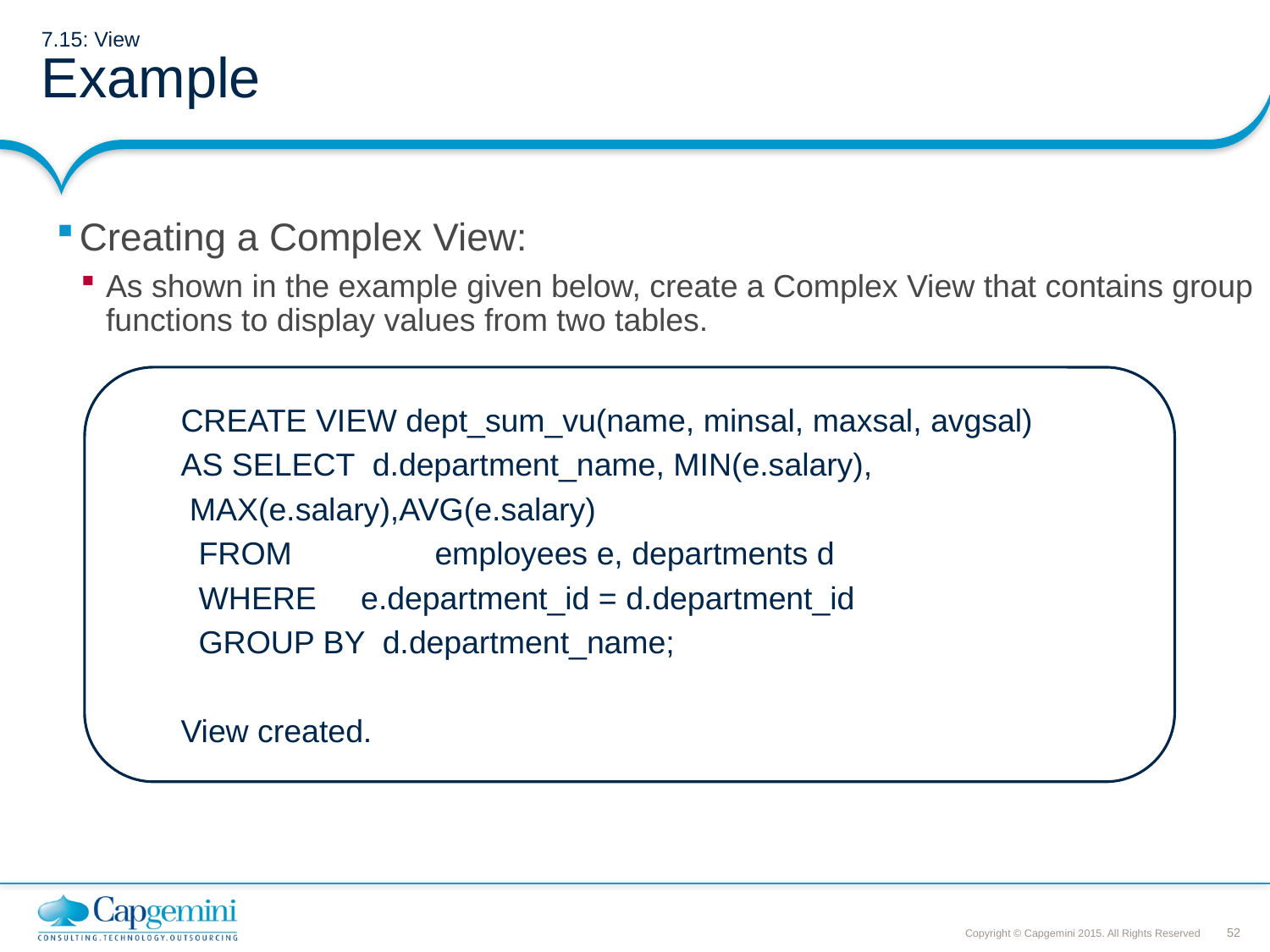

# 7.15: View Example
Creating a Complex View:
As shown in the example given below, create a Complex View that contains group functions to display values from two tables.

CREATE VIEW dept_sum_vu(name, minsal, maxsal, avgsal)
AS SELECT  d.department_name, MIN(e.salary),
 MAX(e.salary),AVG(e.salary)
  FROM      	employees e, departments d
  WHERE     e.department_id = d.department_id
  GROUP BY  d.department_name;

View created.